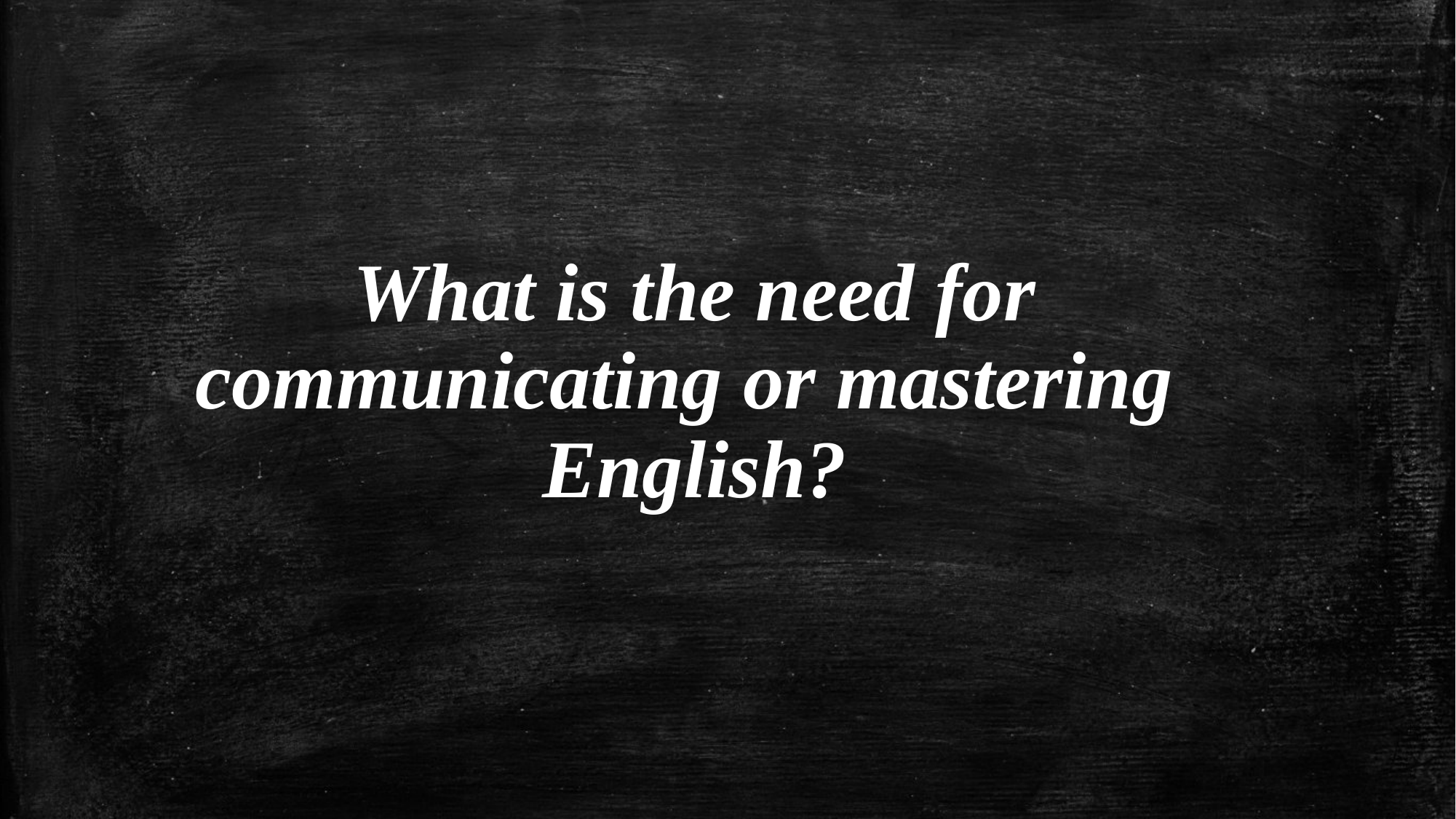

What is the need for communicating or mastering  English?